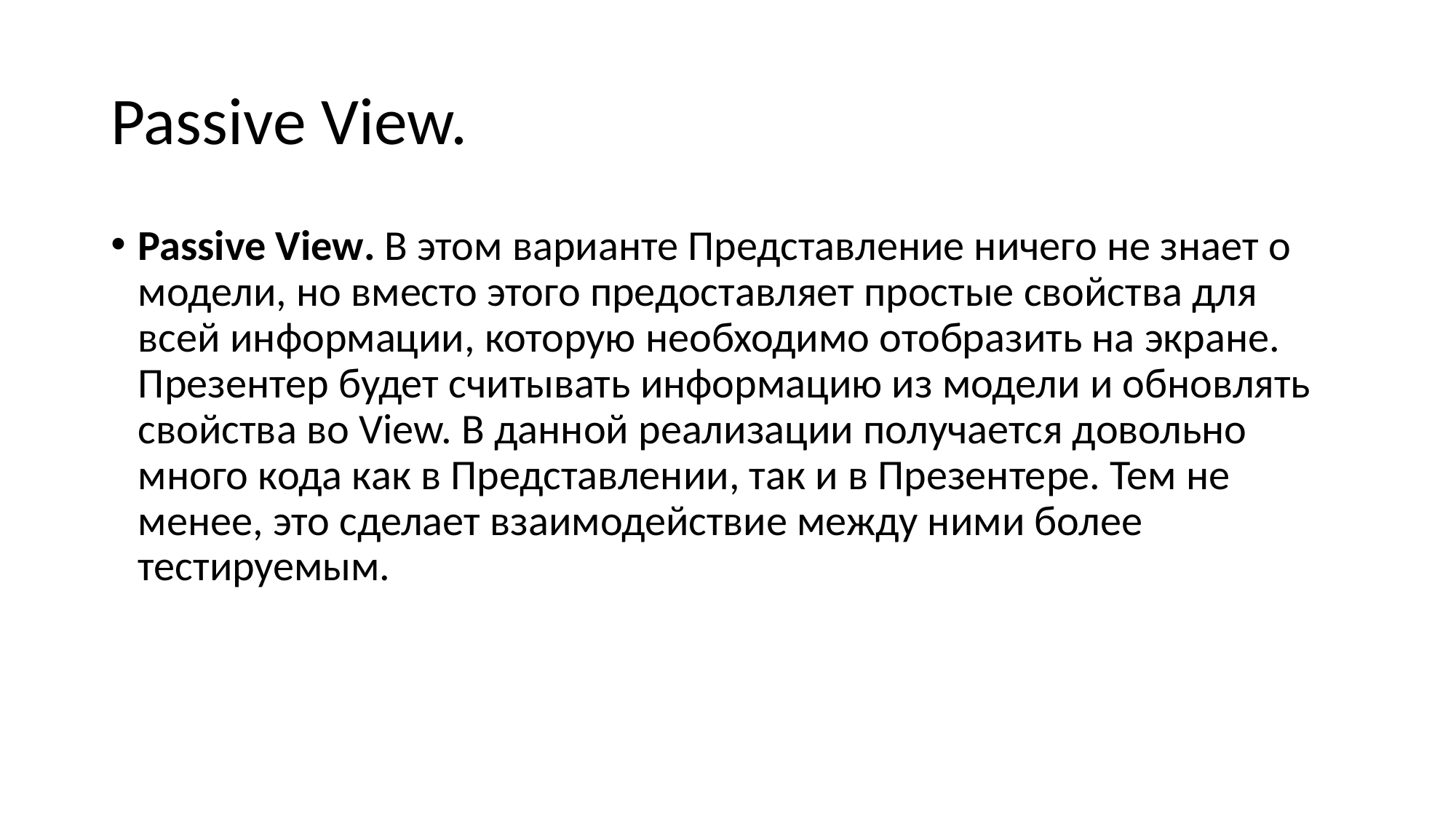

# Passive View.
Passive View. В этом варианте Представление ничего не знает о модели, но вместо этого предоставляет простые свойства для всей информации, которую необходимо отобразить на экране. Презентер будет считывать информацию из модели и обновлять свойства во View. В данной реализации получается довольно много кода как в Представлении, так и в Презентере. Тем не менее, это сделает взаимодействие между ними более тестируемым.